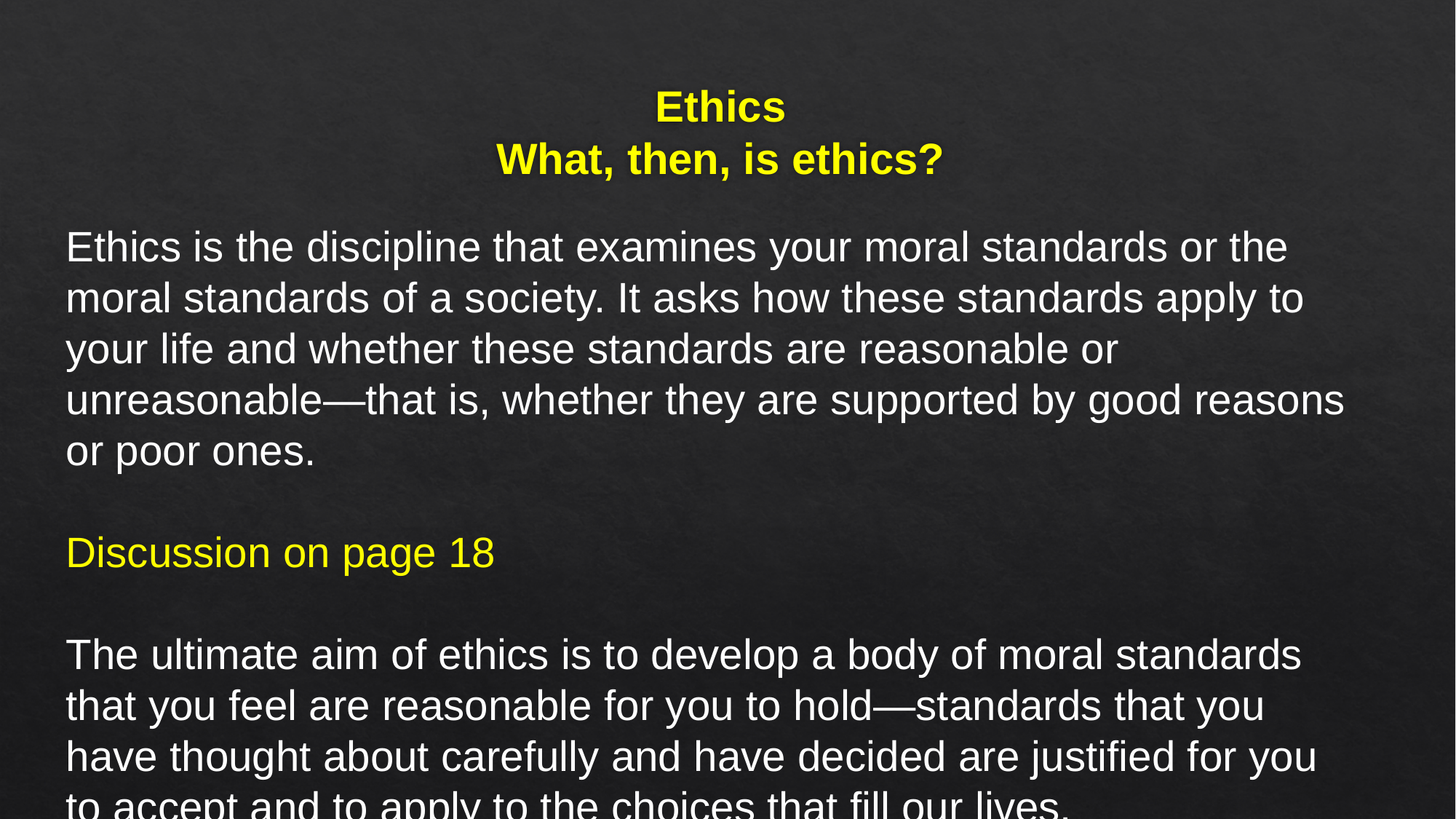

# Ethics What, then, is ethics?
Ethics is the discipline that examines your moral standards or the moral standards of a society. It asks how these standards apply to your life and whether these standards are reasonable or unreasonable—that is, whether they are supported by good reasons or poor ones.

Discussion on page 18

The ultimate aim of ethics is to develop a body of moral standards that you feel are reasonable for you to hold—standards that you have thought about carefully and have decided are justified for you to accept and to apply to the choices that fill our lives.